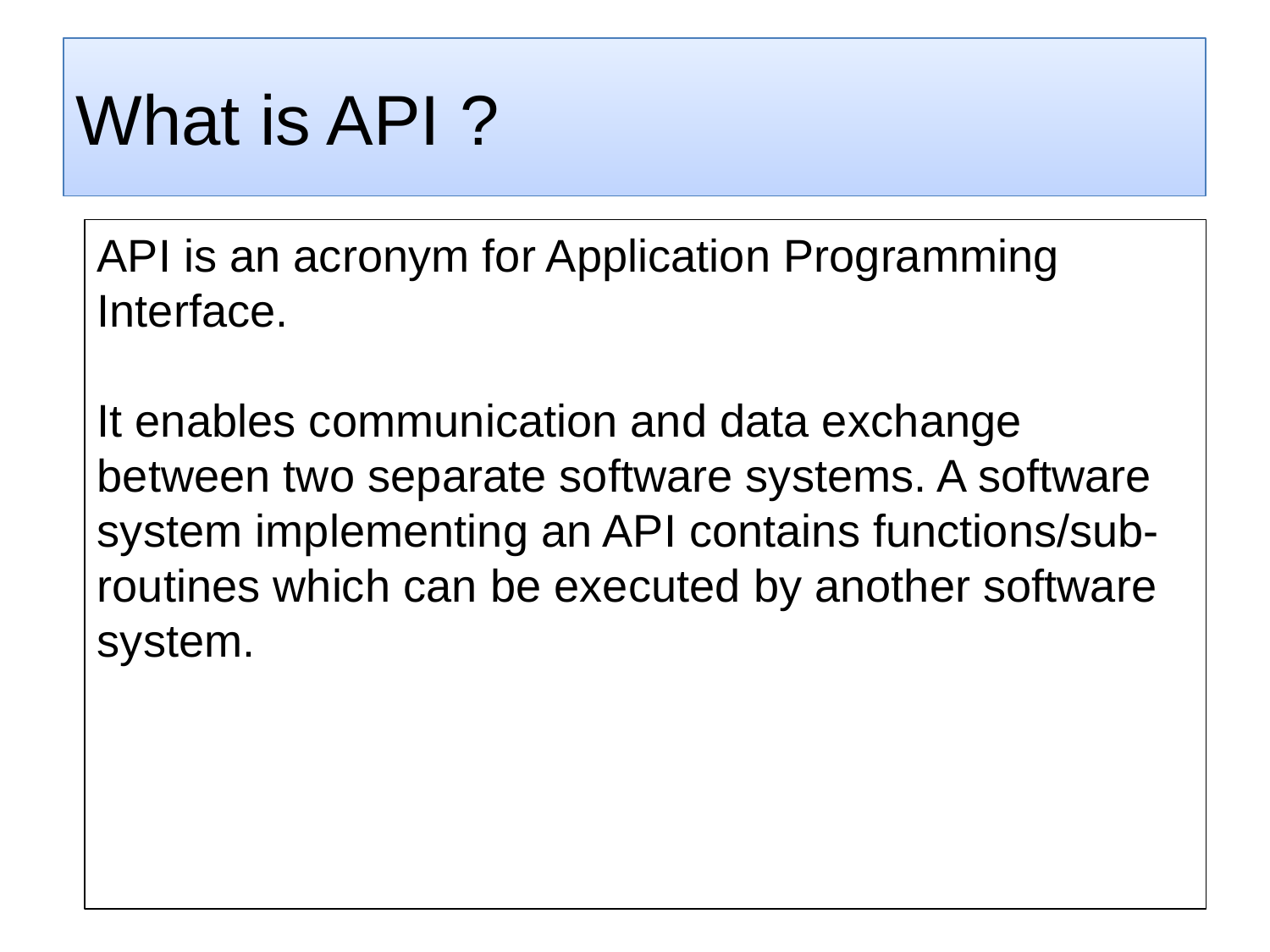

What is API ?
API is an acronym for Application Programming Interface.

It enables communication and data exchange between two separate software systems. A software system implementing an API contains functions/sub-routines which can be executed by another software system.